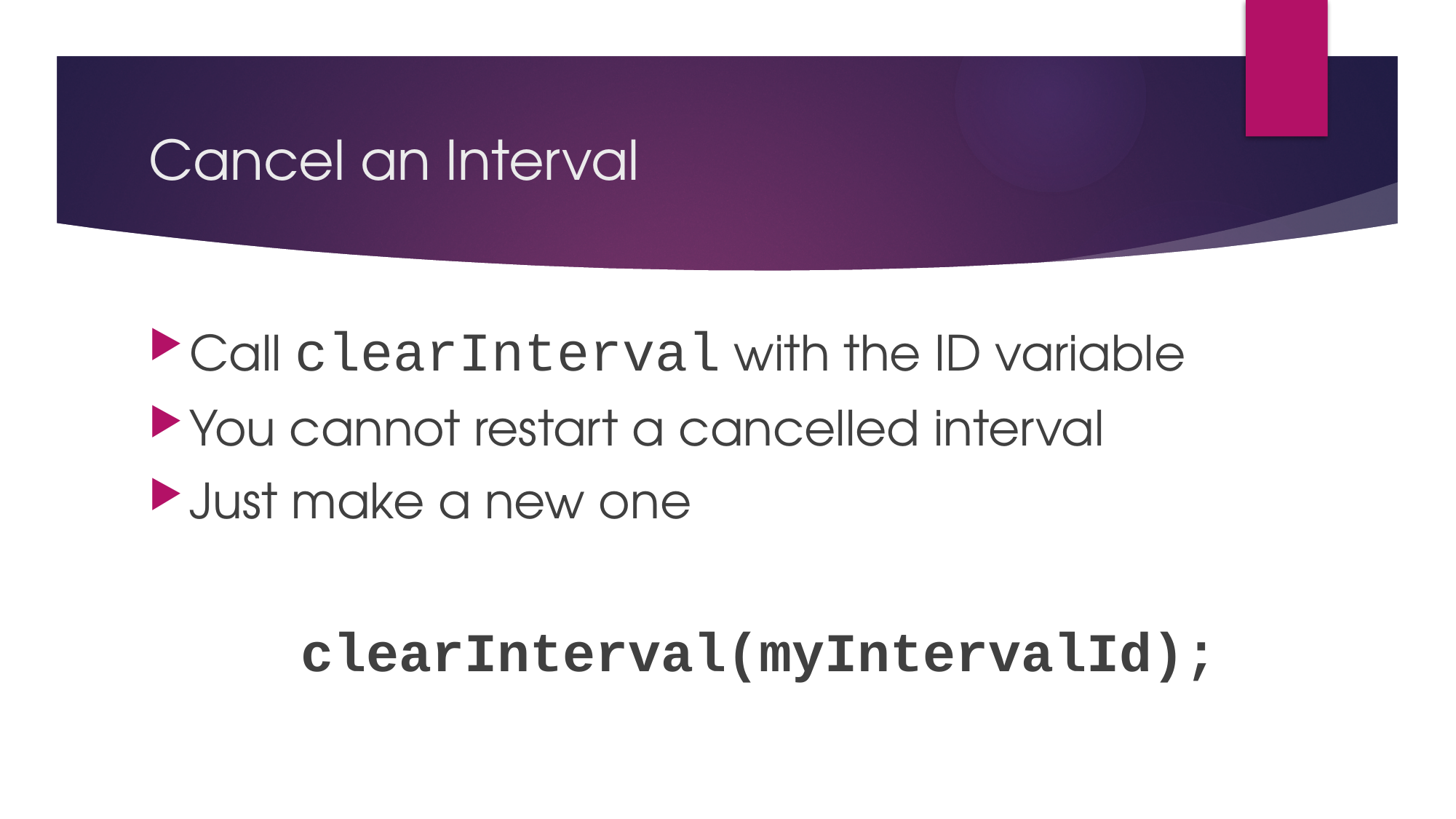

# Cancel an Interval
Call clearInterval with the ID variable
You cannot restart a cancelled interval
Just make a new one

clearInterval(myIntervalId);